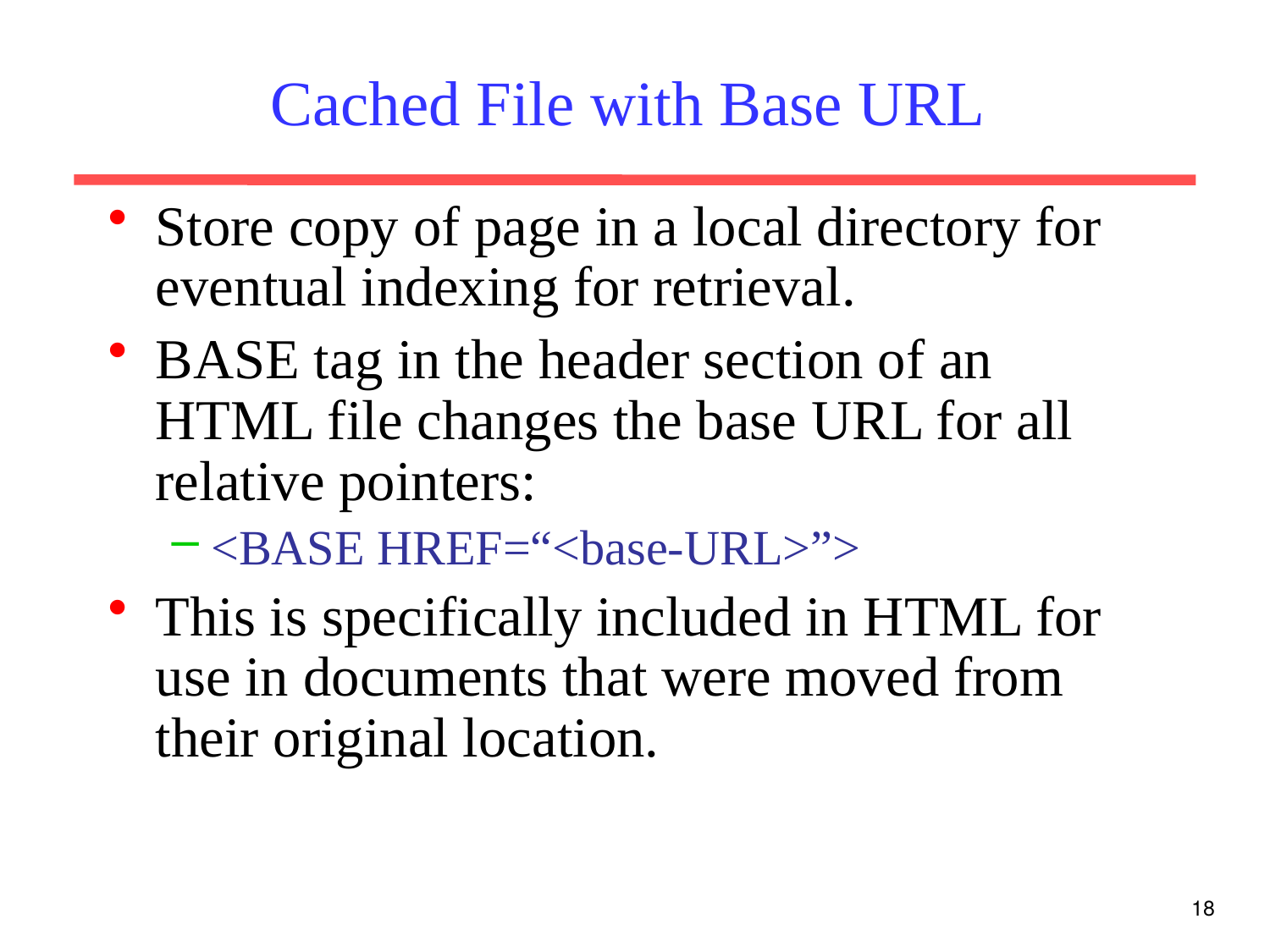

# Cached File with Base URL
Store copy of page in a local directory for eventual indexing for retrieval.
BASE tag in the header section of an HTML file changes the base URL for all relative pointers:
<BASE HREF=“<base-URL>”>
This is specifically included in HTML for use in documents that were moved from their original location.
18